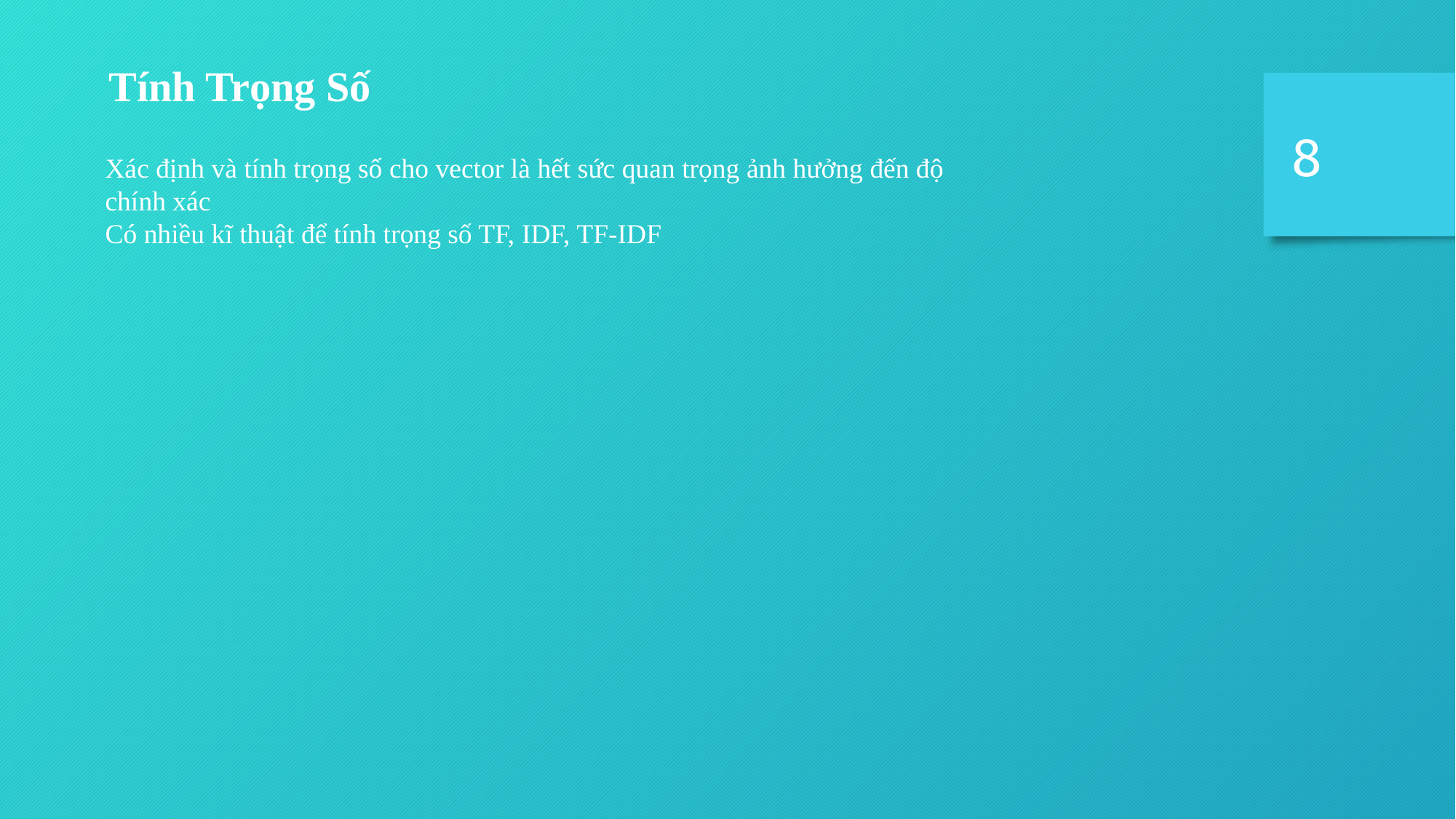

Tính Trọng Số
8
Xác định và tính trọng số cho vector là hết sức quan trọng ảnh hưởng đến độ
chính xác
Có nhiều kĩ thuật để tính trọng số TF, IDF, TF-IDF